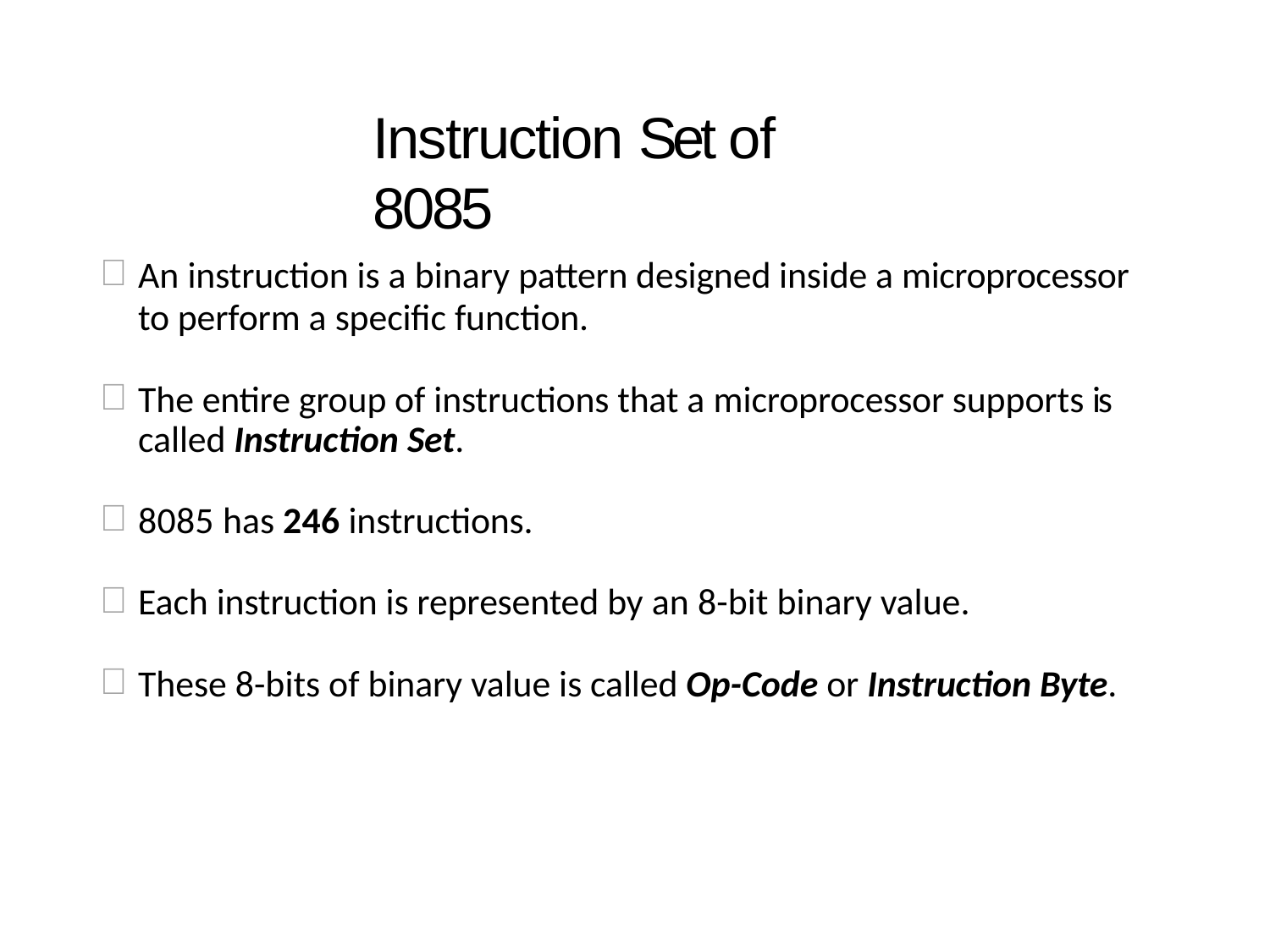

# Instruction Set of 8085
An instruction is a binary pattern designed inside a microprocessor
to perform a specific function.

The entire group of instructions that a microprocessor supports is  called Instruction Set.

8085 has 246 instructions.

Each instruction is represented by an 8-bit binary value.

These 8-bits of binary value is called Op-Code or Instruction Byte.